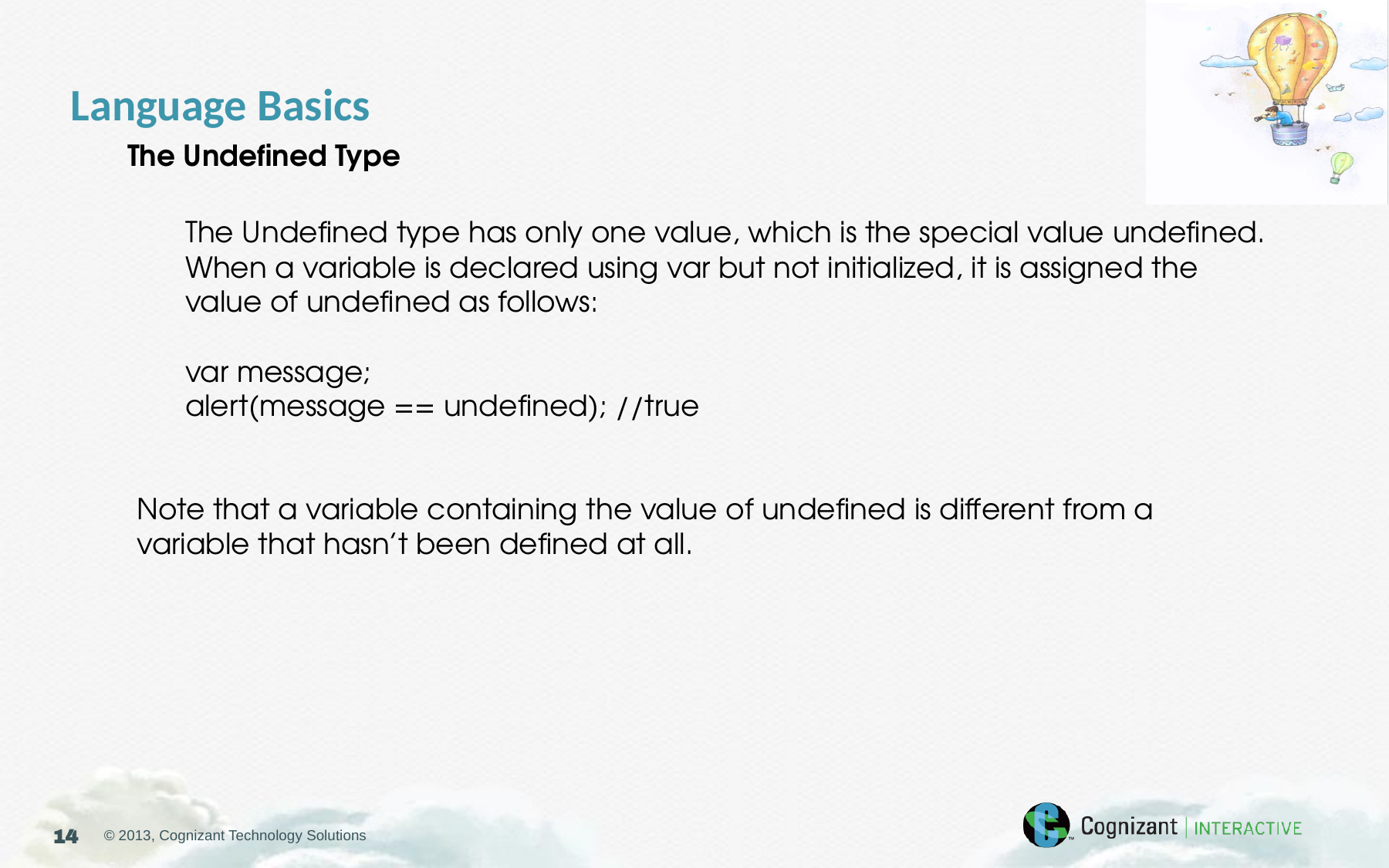

Language Basics
The Undefined Type
The Undefined type has only one value, which is the special value undefined. When a variable is declared using var but not initialized, it is assigned the value of undefined as follows:

var message;
alert(message == undefined); //true
Note that a variable containing the value of undefined is different from a variable that hasn’t been defined at all.